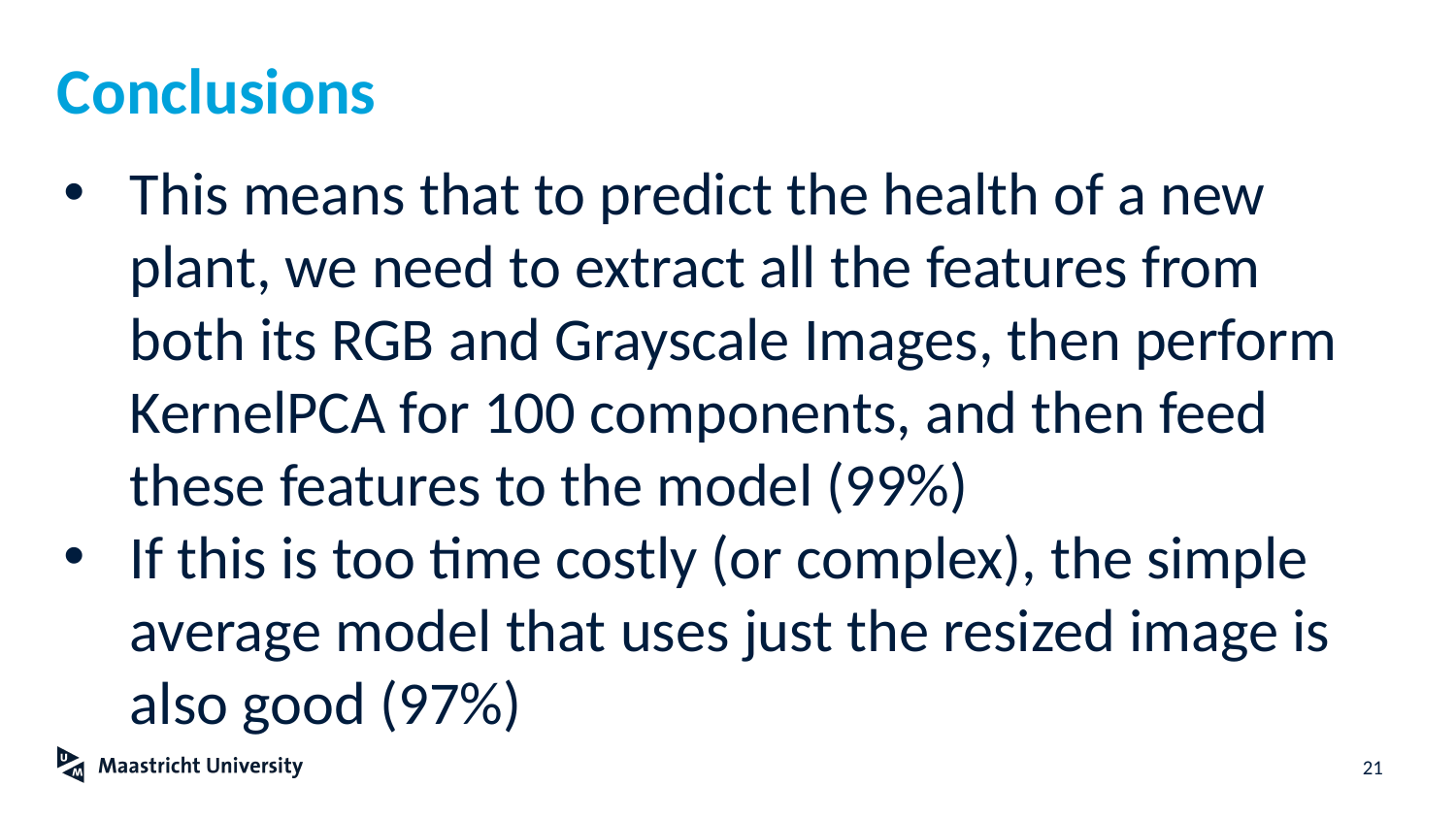

# Conclusions
This means that to predict the health of a new plant, we need to extract all the features from both its RGB and Grayscale Images, then perform KernelPCA for 100 components, and then feed these features to the model (99%)
If this is too time costly (or complex), the simple average model that uses just the resized image is also good (97%)

21